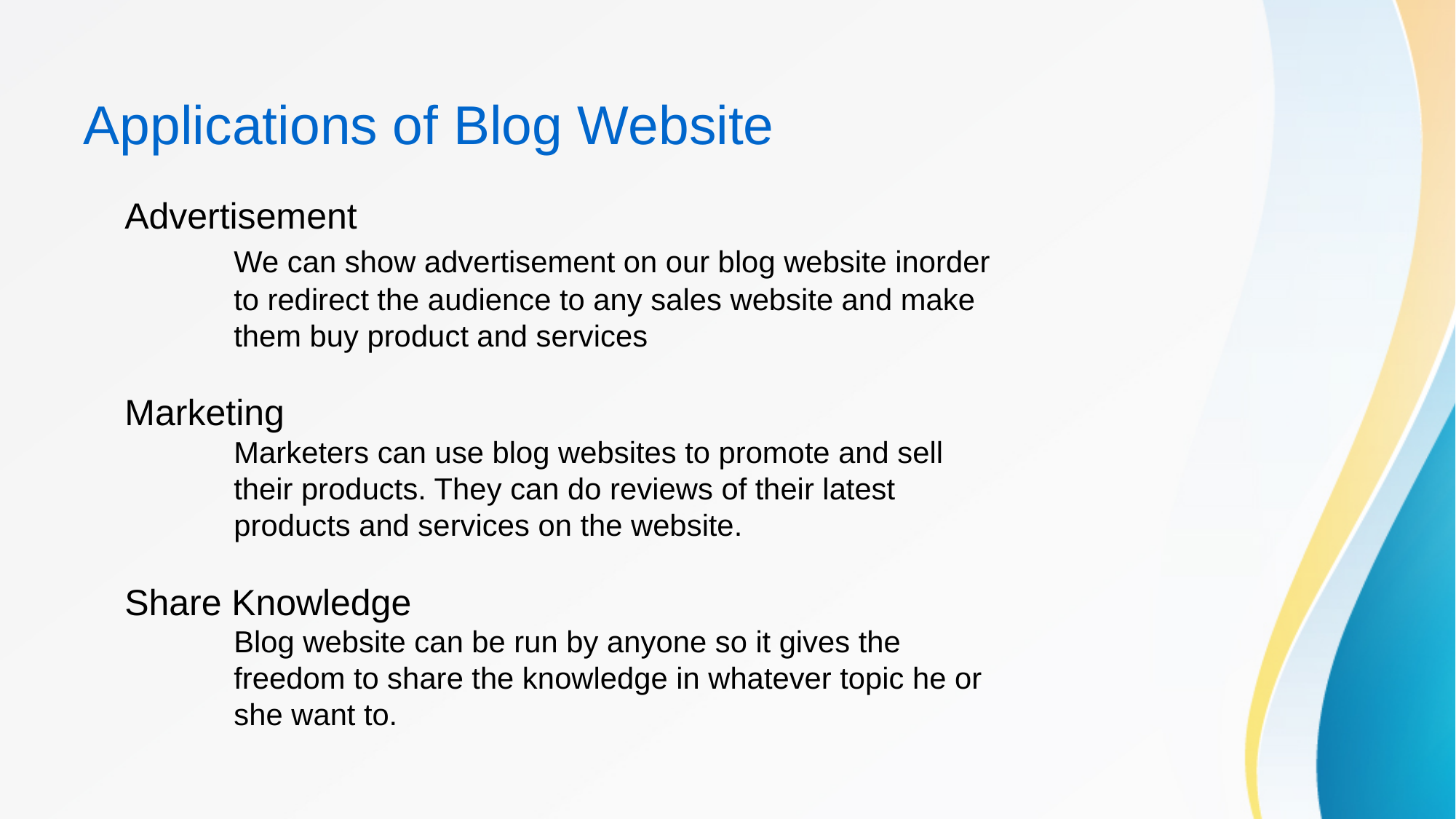

# Applications of Blog Website
Advertisement
	We can show advertisement on our blog website inorder 	to redirect the audience to any sales website and make 	them buy product and services

Marketing
	Marketers can use blog websites to promote and sell 	their products. They can do reviews of their latest 	products and services on the website.

Share Knowledge
	Blog website can be run by anyone so it gives the 	freedom to share the knowledge in whatever topic he or 	she want to.